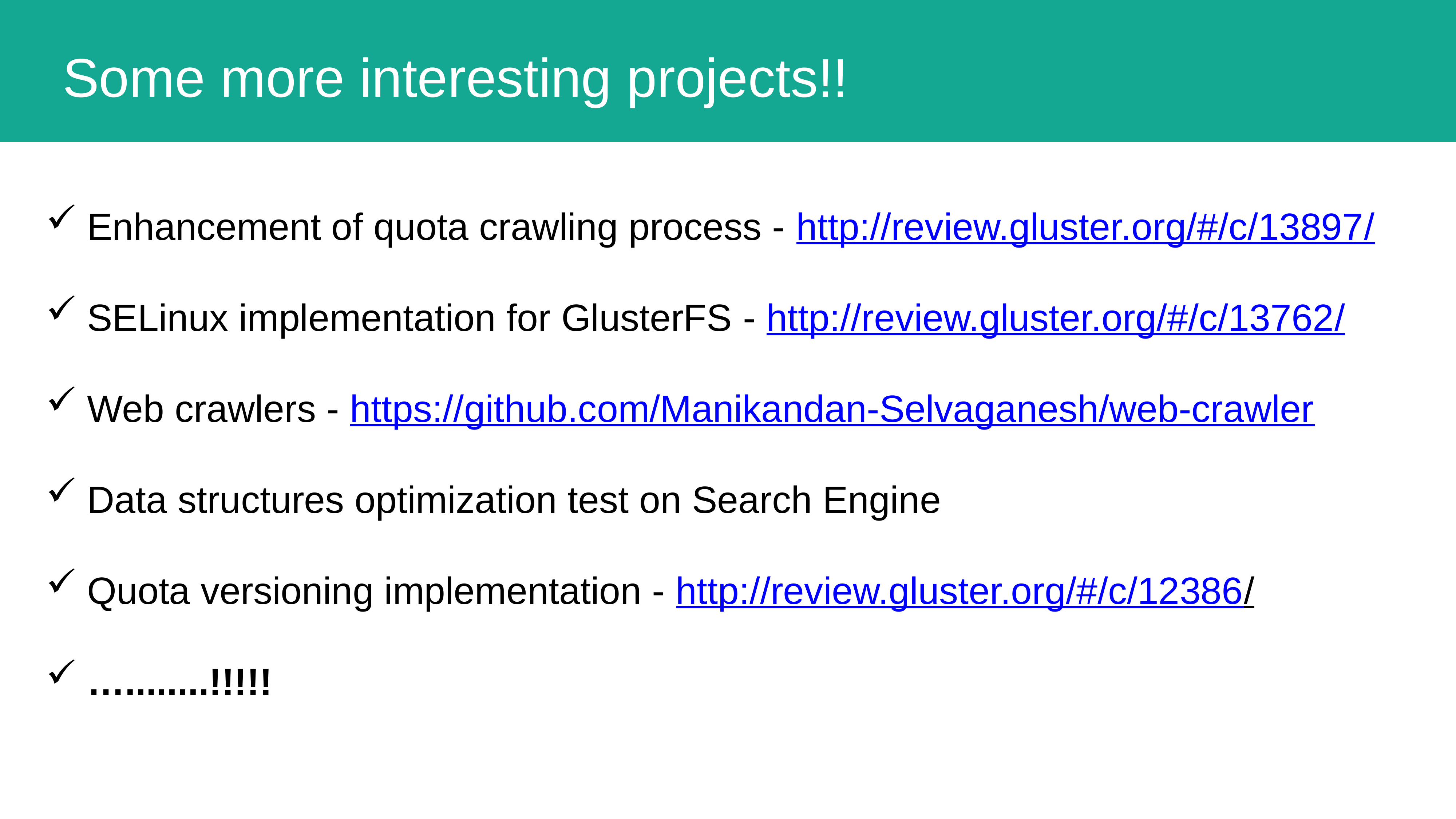

Some more interesting projects!!
Enhancement of quota crawling process - http://review.gluster.org/#/c/13897/

SELinux implementation for GlusterFS - http://review.gluster.org/#/c/13762/

Web crawlers - https://github.com/Manikandan-Selvaganesh/web-crawler

Data structures optimization test on Search Engine

Quota versioning implementation - http://review.gluster.org/#/c/12386/

…........!!!!!